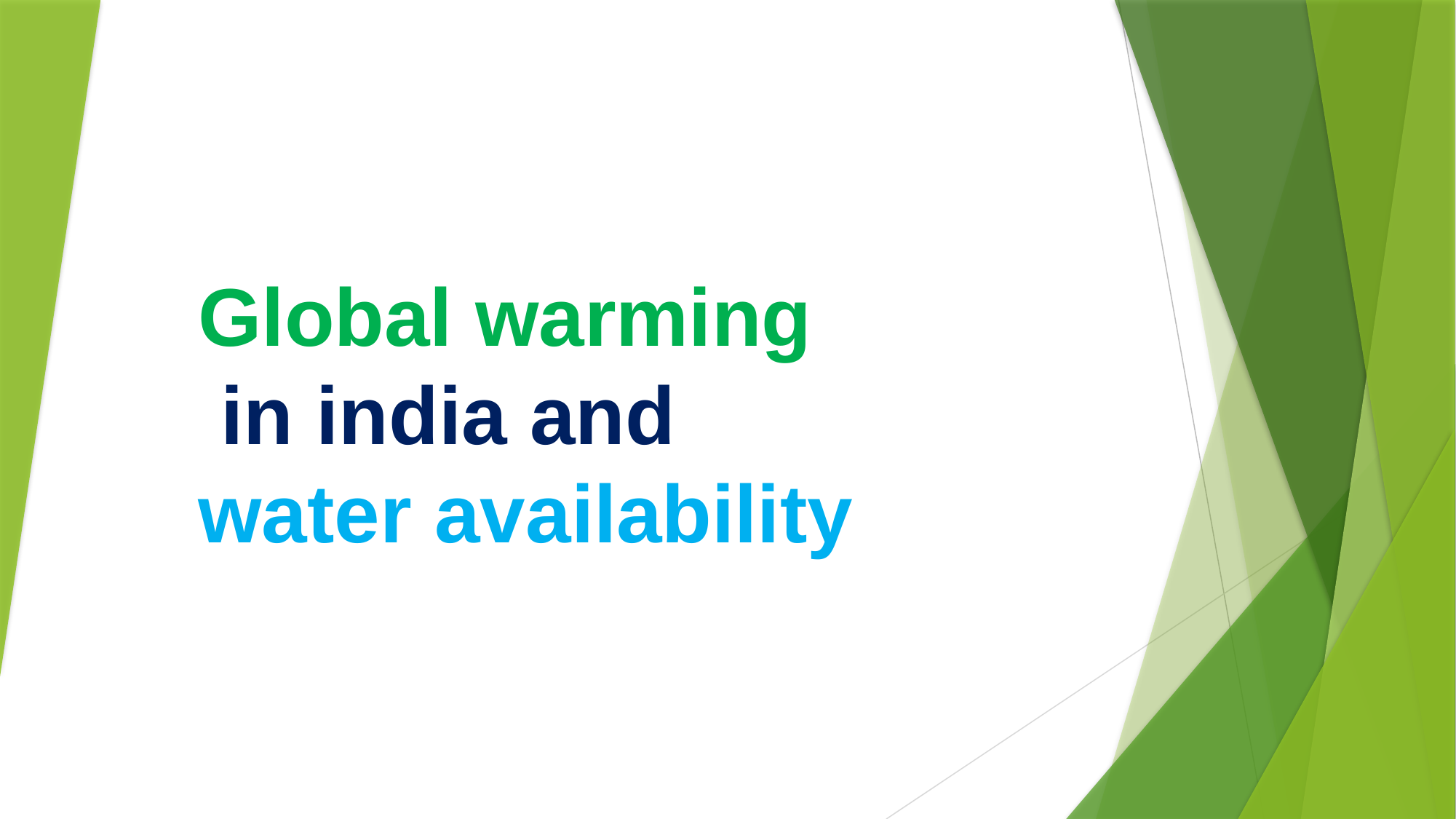

# Global warming in india and water availability